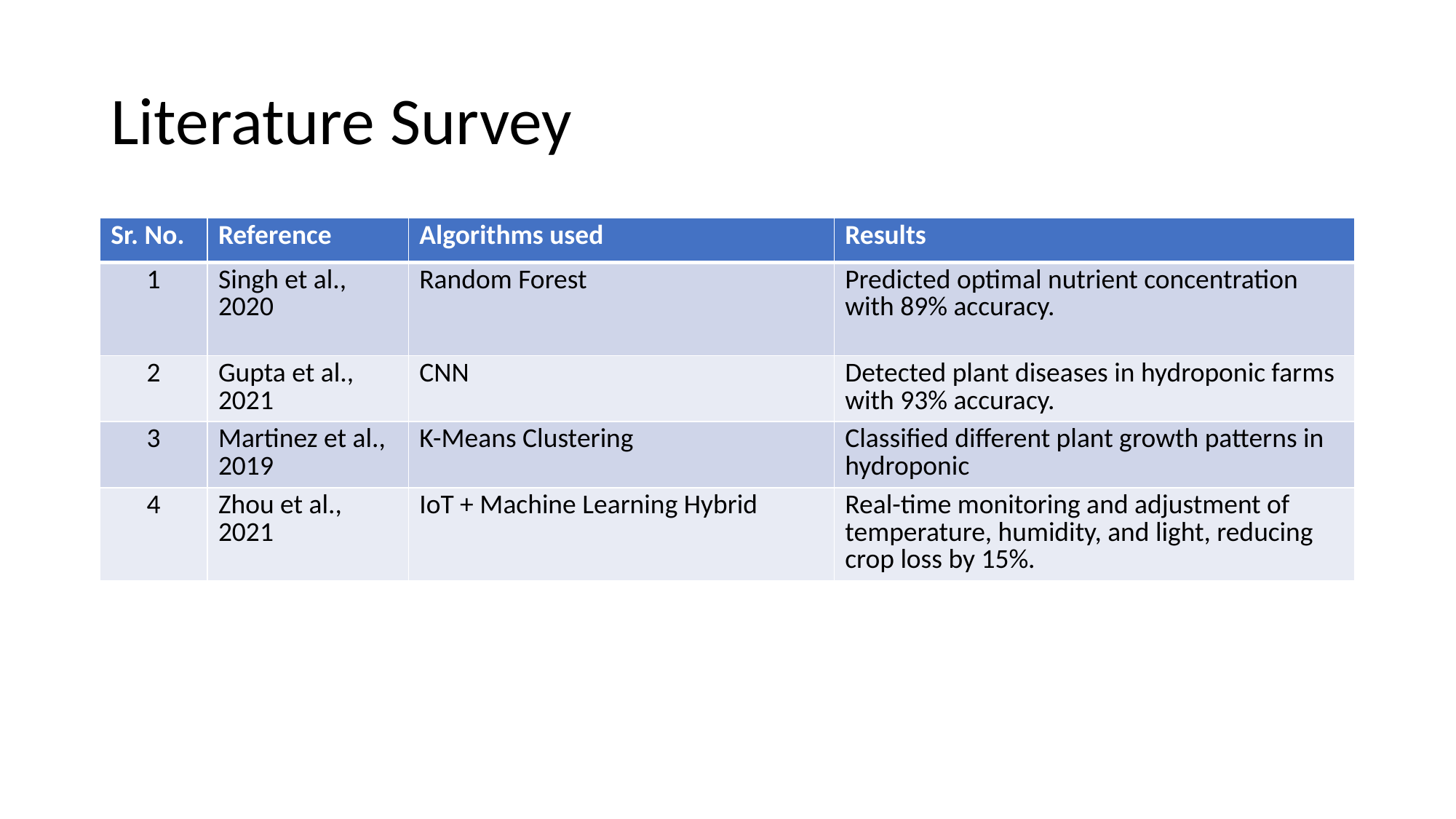

# Literature Survey
| Sr. No. | Reference | Algorithms used | Results |
| --- | --- | --- | --- |
| 1 | Singh et al., 2020 | Random Forest | Predicted optimal nutrient concentration with 89% accuracy. |
| 2 | Gupta et al., 2021 | CNN | Detected plant diseases in hydroponic farms with 93% accuracy. |
| 3 | Martinez et al., 2019 | K-Means Clustering | Classified different plant growth patterns in hydroponic |
| 4 | Zhou et al., 2021 | IoT + Machine Learning Hybrid | Real-time monitoring and adjustment of temperature, humidity, and light, reducing crop loss by 15%. |